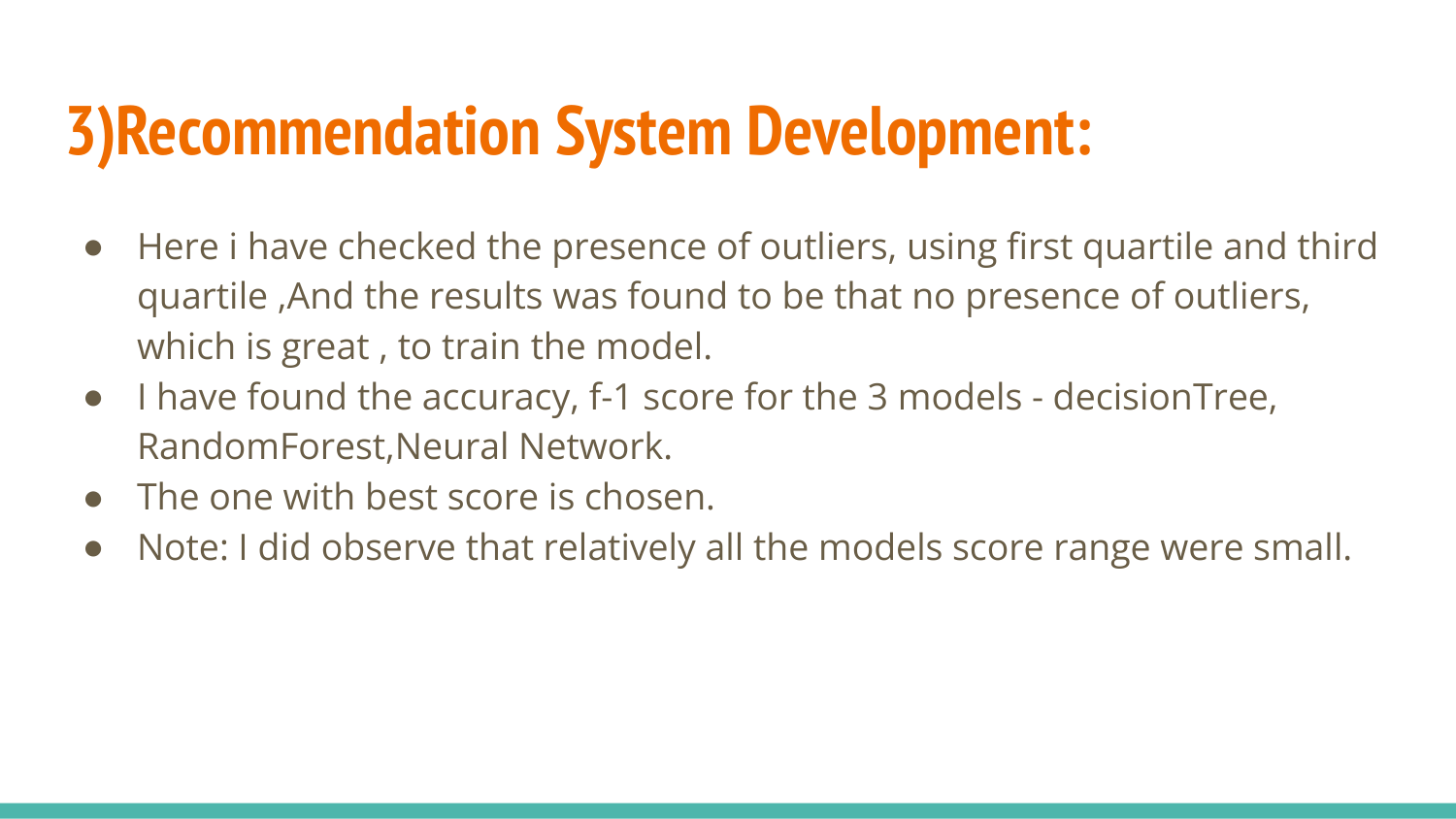

# 3)Recommendation System Development:
Here i have checked the presence of outliers, using first quartile and third quartile ,And the results was found to be that no presence of outliers, which is great , to train the model.
I have found the accuracy, f-1 score for the 3 models - decisionTree, RandomForest,Neural Network.
The one with best score is chosen.
Note: I did observe that relatively all the models score range were small.